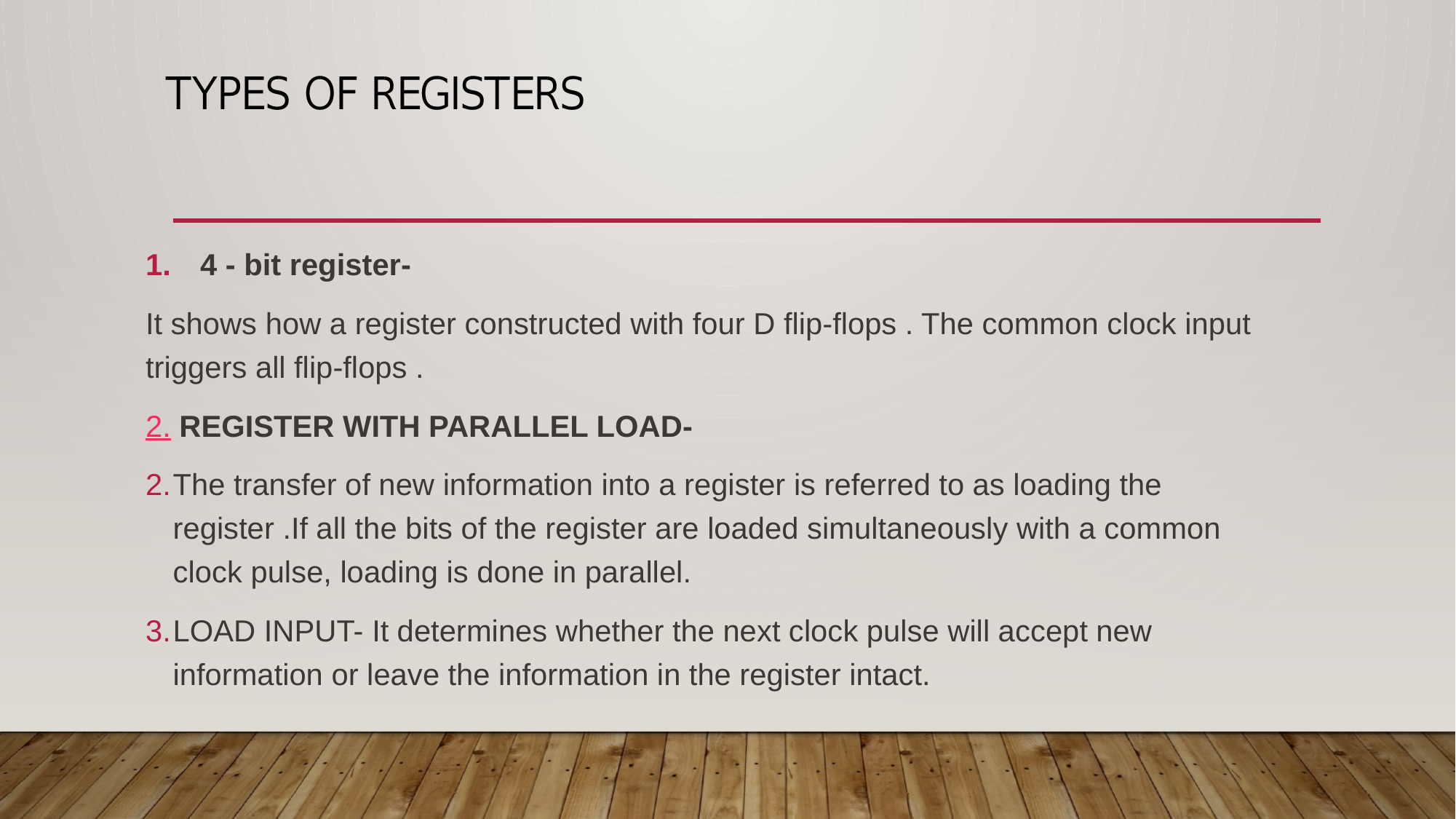

# Types of registers
4 - bit register-
It shows how a register constructed with four D flip-flops . The common clock input triggers all flip-flops .
2. REGISTER WITH PARALLEL LOAD-
The transfer of new information into a register is referred to as loading the register .If all the bits of the register are loaded simultaneously with a common clock pulse, loading is done in parallel.
LOAD INPUT- It determines whether the next clock pulse will accept new information or leave the information in the register intact.